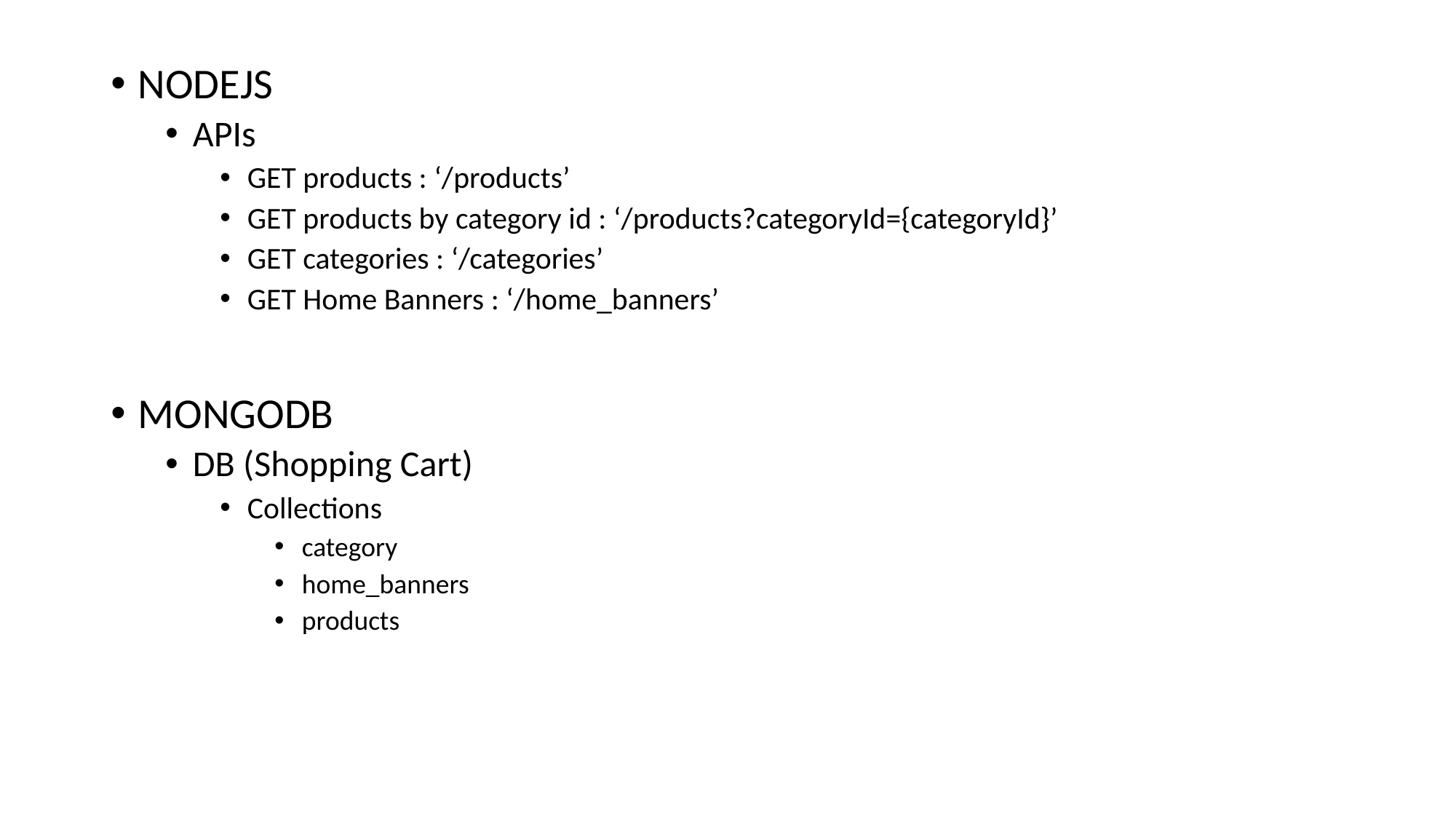

NODEJS
APIs
GET products : ‘/products’
GET products by category id : ‘/products?categoryId={categoryId}’
GET categories : ‘/categories’
GET Home Banners : ‘/home_banners’

MONGODB
DB (Shopping Cart)
Collections
category
home_banners
products